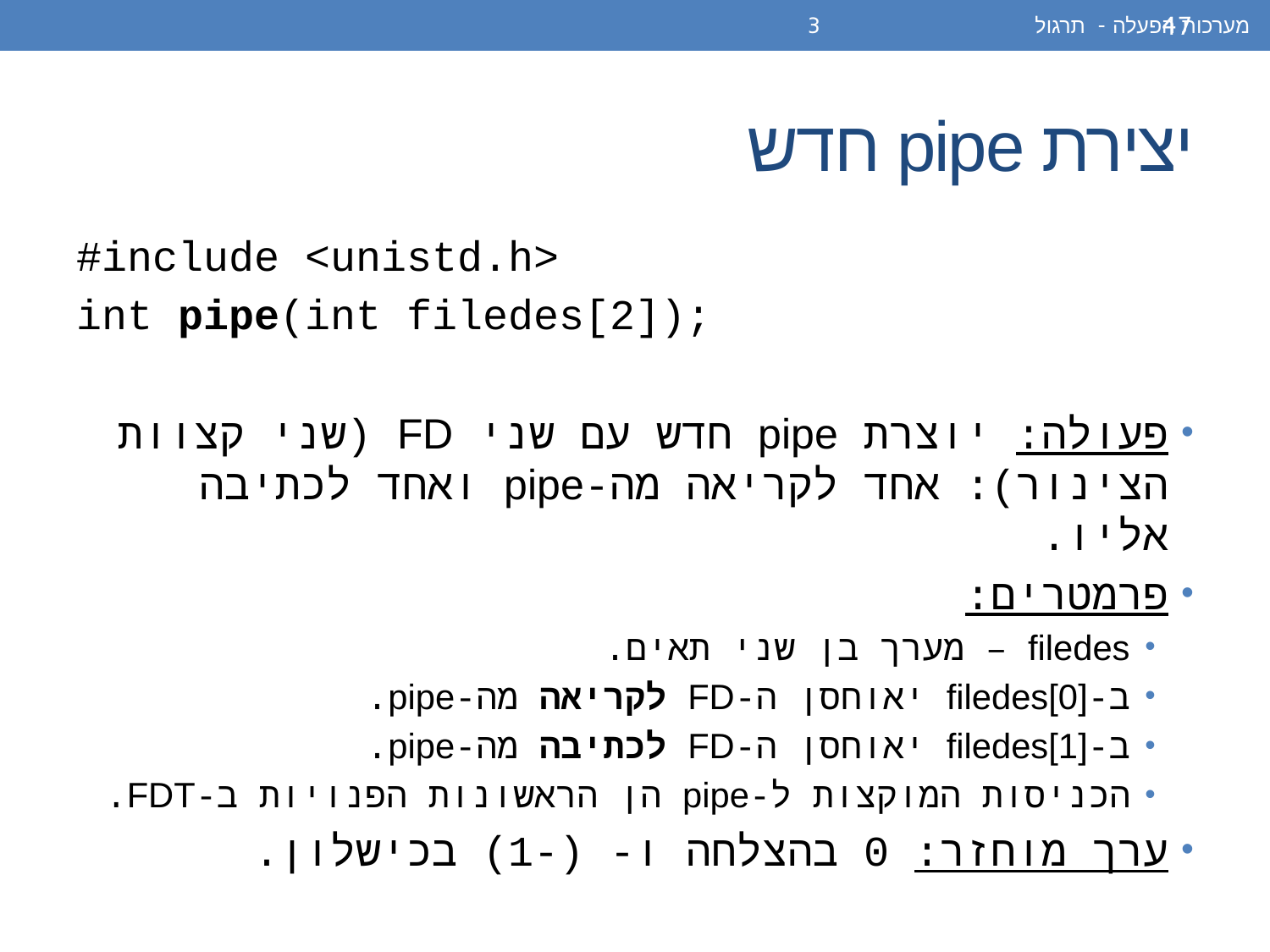

מערכות הפעלה - תרגול 3
47
# יצירת pipe חדש
#include <unistd.h>
int pipe(int filedes[2]);

פעולה: יוצרת pipe חדש עם שני FD (שני קצוות הצינור): אחד לקריאה מה-pipe ואחד לכתיבה אליו.
פרמטרים:
filedes – מערך בן שני תאים.
ב-filedes[0] יאוחסן ה-FD לקריאה מה-pipe.
ב-filedes[1] יאוחסן ה-FD לכתיבה מה-pipe.
הכניסות המוקצות ל-pipe הן הראשונות הפנויות ב-FDT.
ערך מוחזר: 0 בהצלחה ו- (-1) בכישלון.